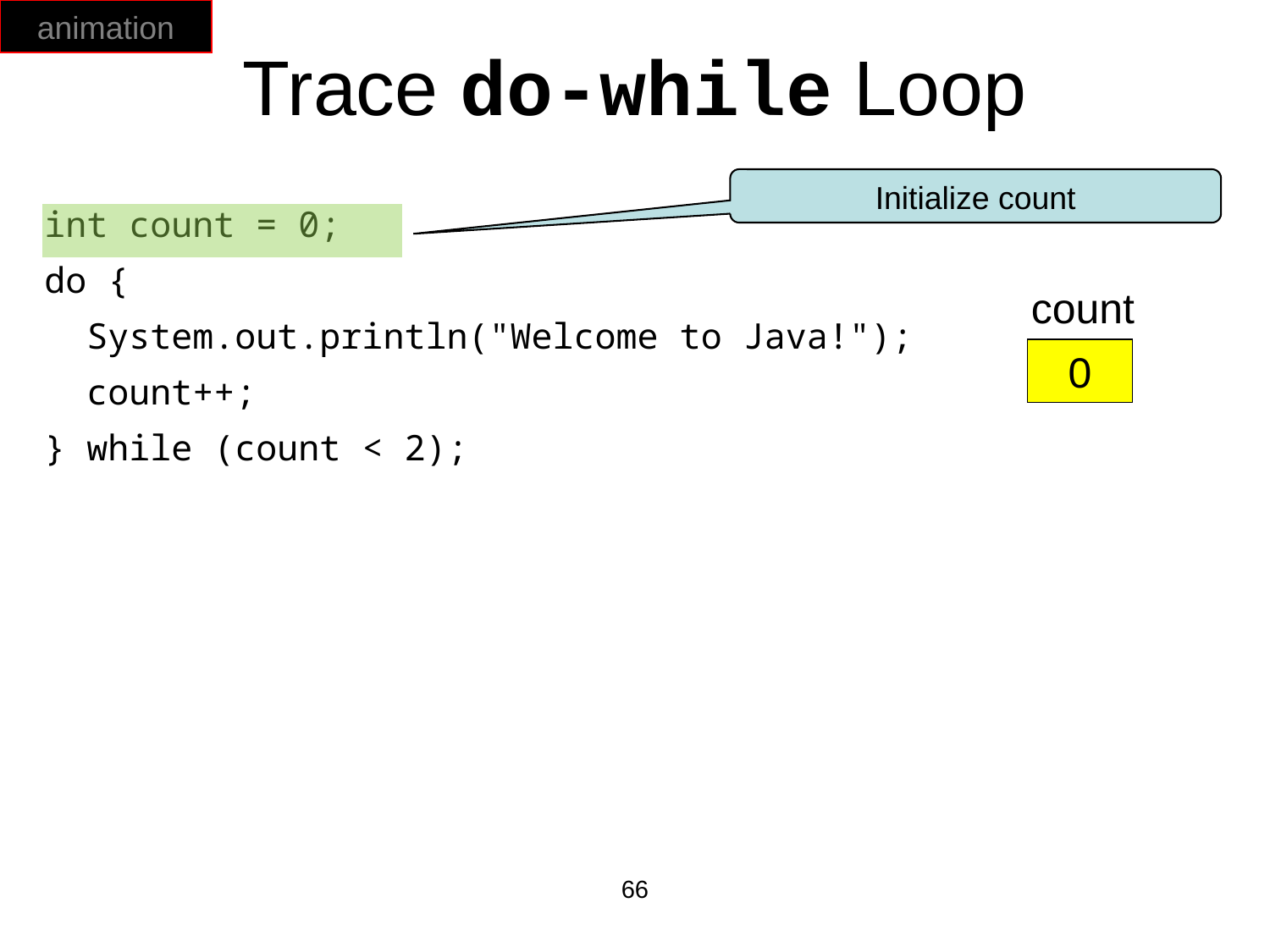

animation
# Trace do-while Loop
Initialize count
int count = 0;
do {
  System.out.println("Welcome to Java!");
  count++;
} while (count < 2);

count
0

66